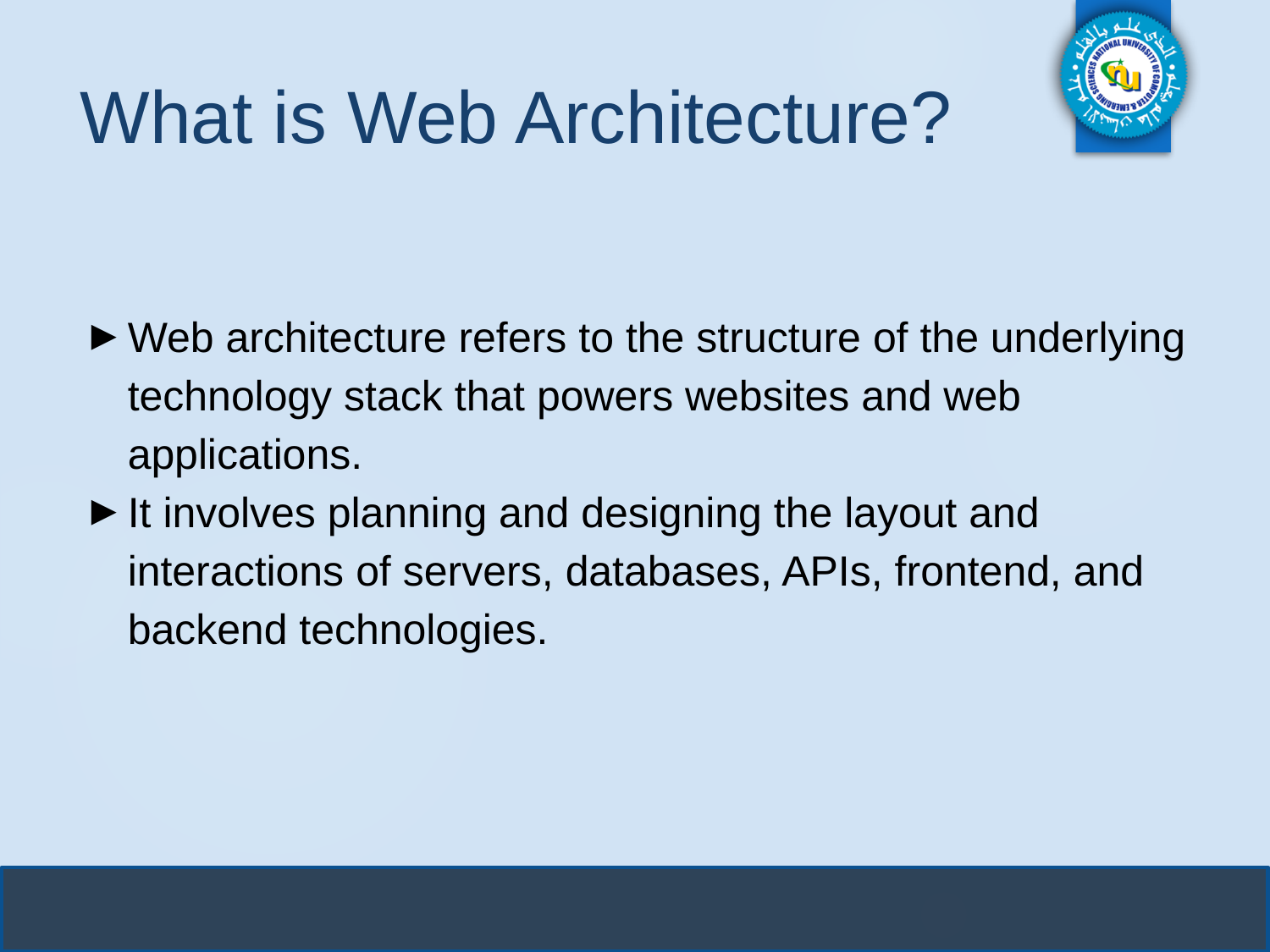

# What is Web Architecture?
Web architecture refers to the structure of the underlying technology stack that powers websites and web applications.
It involves planning and designing the layout and interactions of servers, databases, APIs, frontend, and backend technologies.